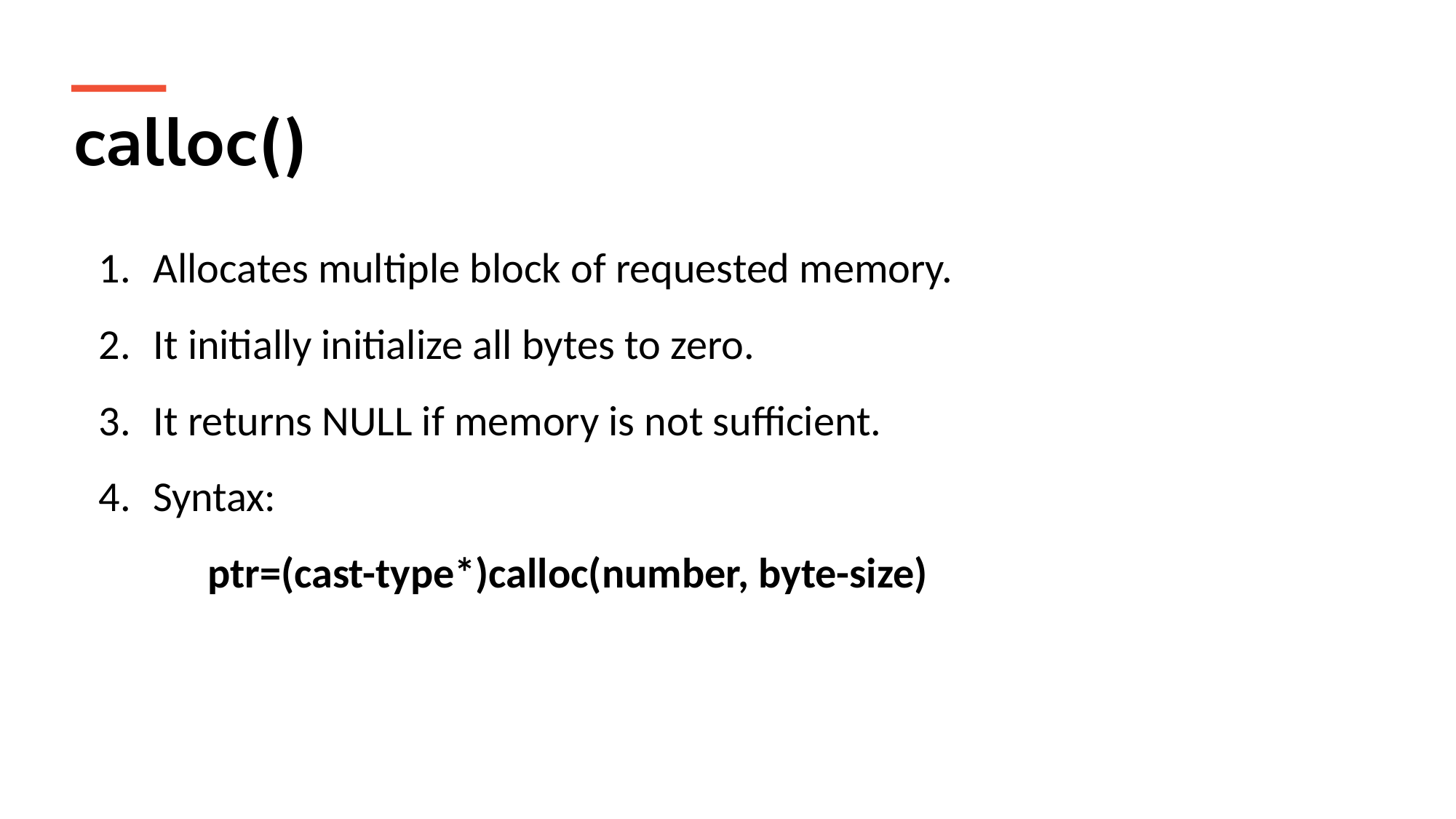

calloc()
Allocates multiple block of requested memory.
It initially initialize all bytes to zero.
It returns NULL if memory is not sufficient.
Syntax:
	ptr=(cast-type*)calloc(number, byte-size)